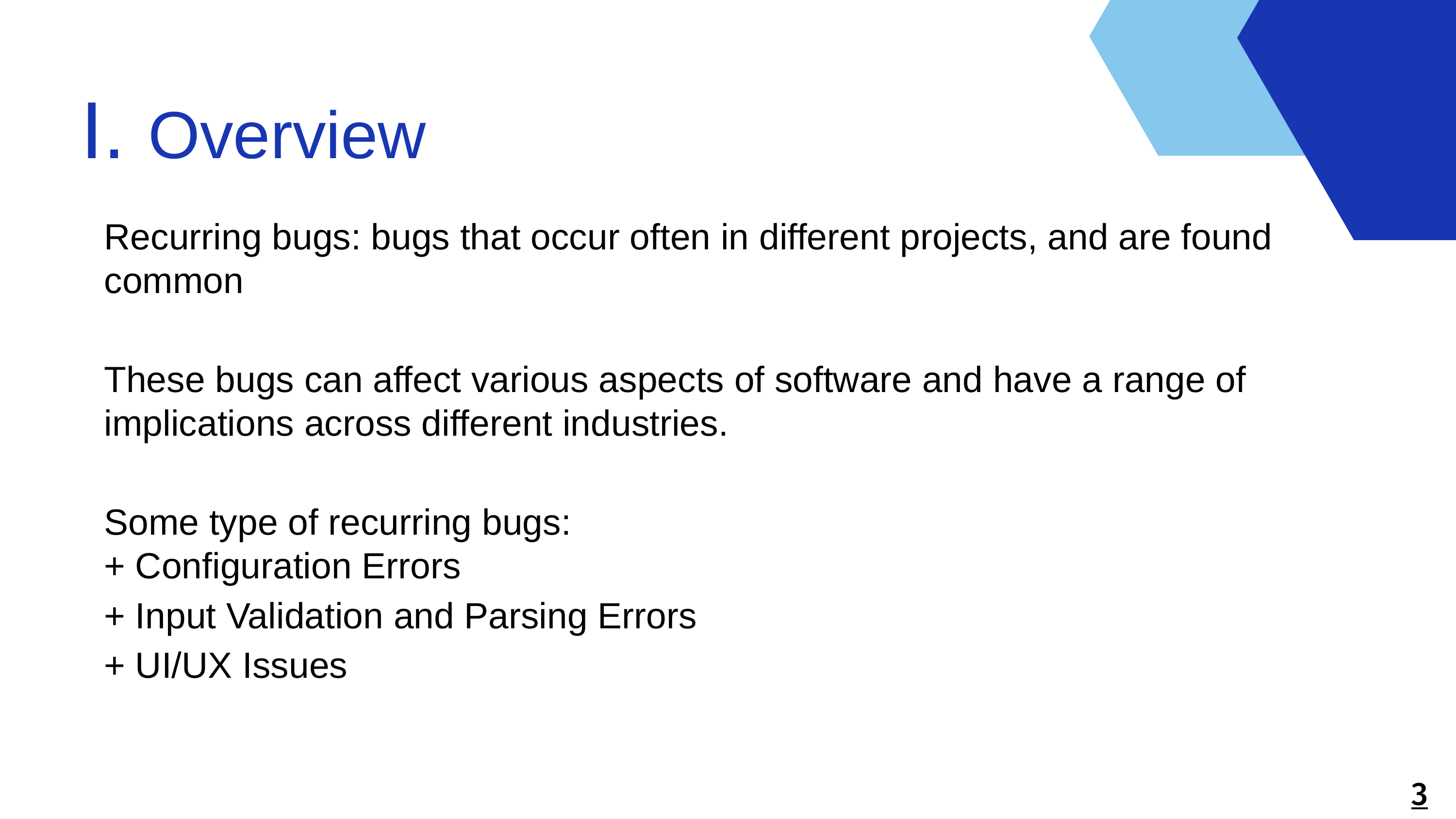

I. Overview
Recurring bugs: bugs that occur often in different projects, and are found common

These bugs can affect various aspects of software and have a range of implications across different industries.

Some type of recurring bugs:
+ Configuration Errors
+ Input Validation and Parsing Errors
+ UI/UX Issues
3